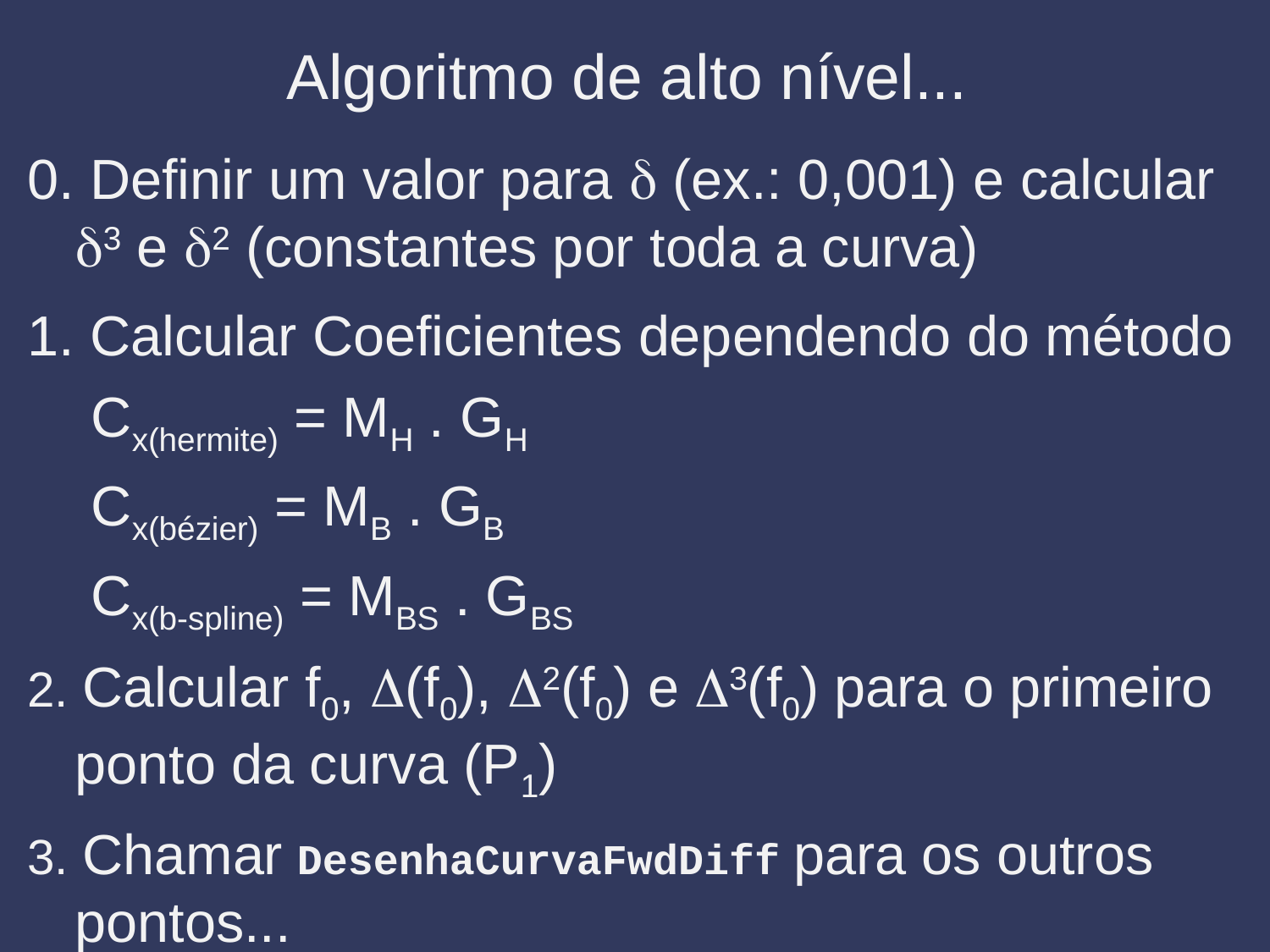

# Algoritmo de alto nível...
0. Definir um valor para δ (ex.: 0,001) e calcular δ3 e δ2 (constantes por toda a curva)
1. Calcular Coeficientes dependendo do método
Cx(hermite) = MH . GH
Cx(bézier) = MB . GB
Cx(b-spline) = MBS . GBS
2. Calcular f0, Δ(f0), Δ2(f0) e Δ3(f0) para o primeiro ponto da curva (P1)
3. Chamar DesenhaCurvaFwdDiff para os outros pontos...